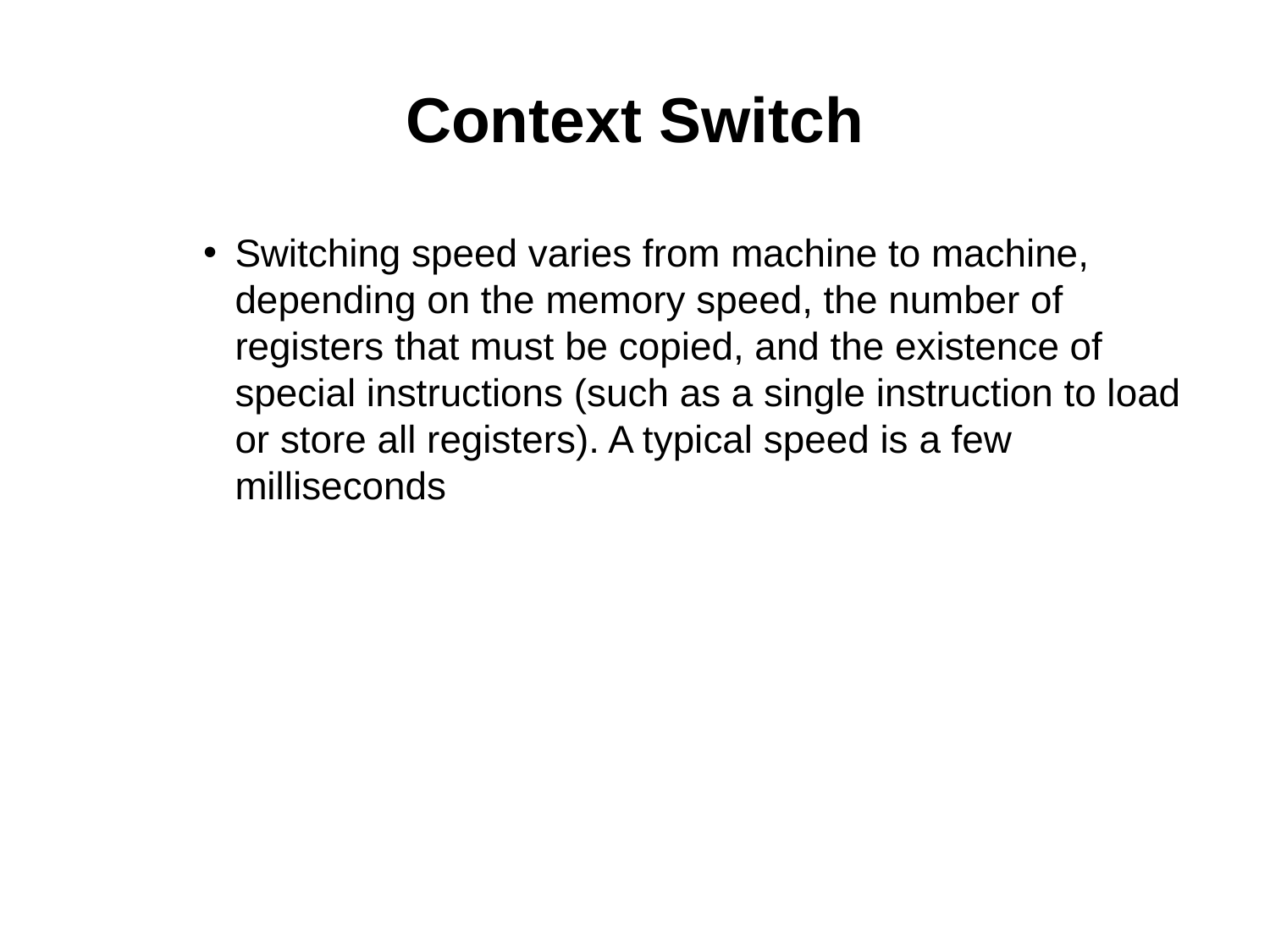

# Context Switch
Switching speed varies from machine to machine, depending on the memory speed, the number of registers that must be copied, and the existence of special instructions (such as a single instruction to load or store all registers). A typical speed is a few milliseconds